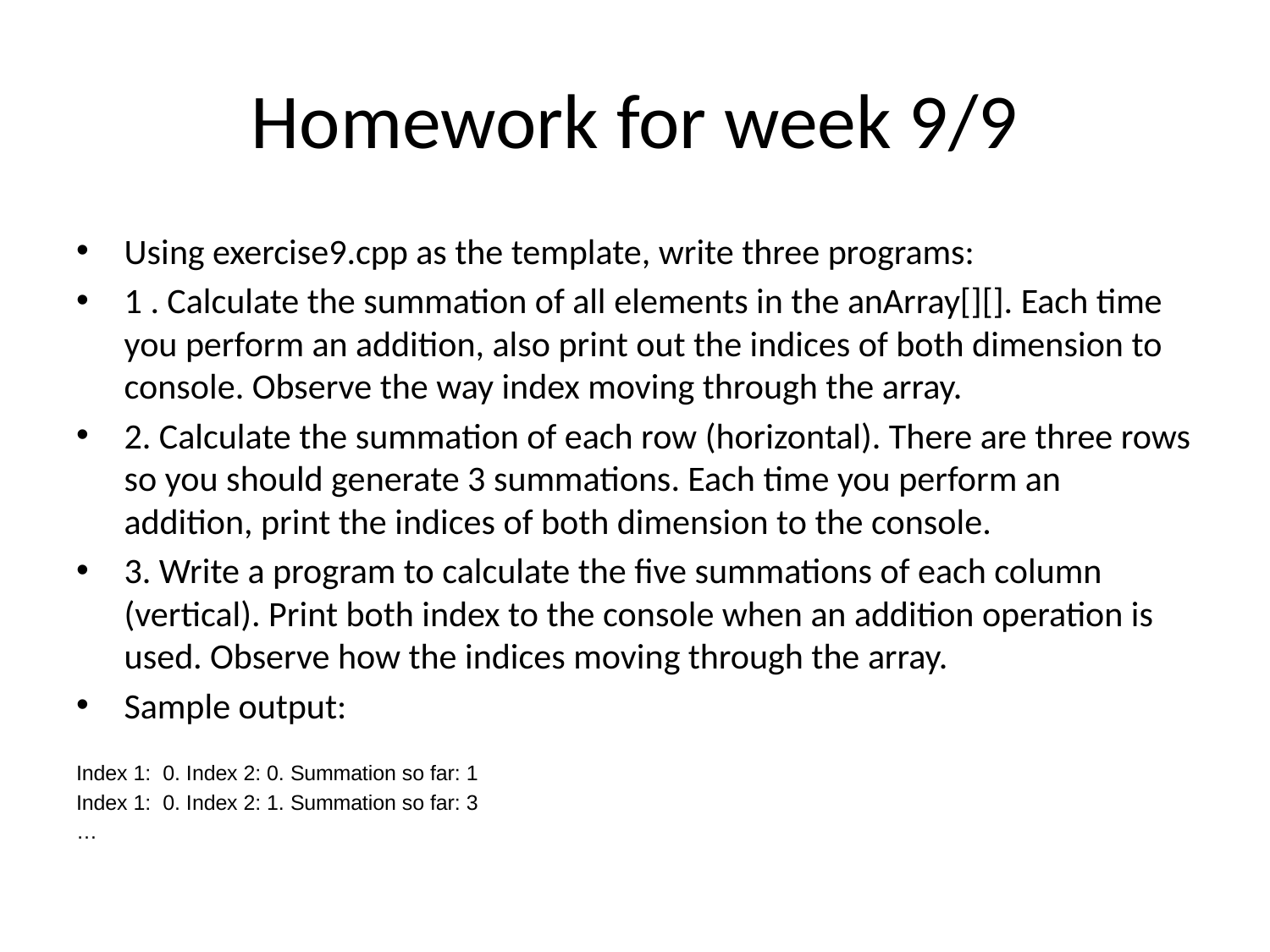

# Homework for week 9/9
Using exercise9.cpp as the template, write three programs:
1 . Calculate the summation of all elements in the anArray[][]. Each time you perform an addition, also print out the indices of both dimension to console. Observe the way index moving through the array.
2. Calculate the summation of each row (horizontal). There are three rows so you should generate 3 summations. Each time you perform an addition, print the indices of both dimension to the console.
3. Write a program to calculate the five summations of each column (vertical). Print both index to the console when an addition operation is used. Observe how the indices moving through the array.
Sample output:

Index 1:  0. Index 2: 0. Summation so far: 1
Index 1:  0. Index 2: 1. Summation so far: 3
…